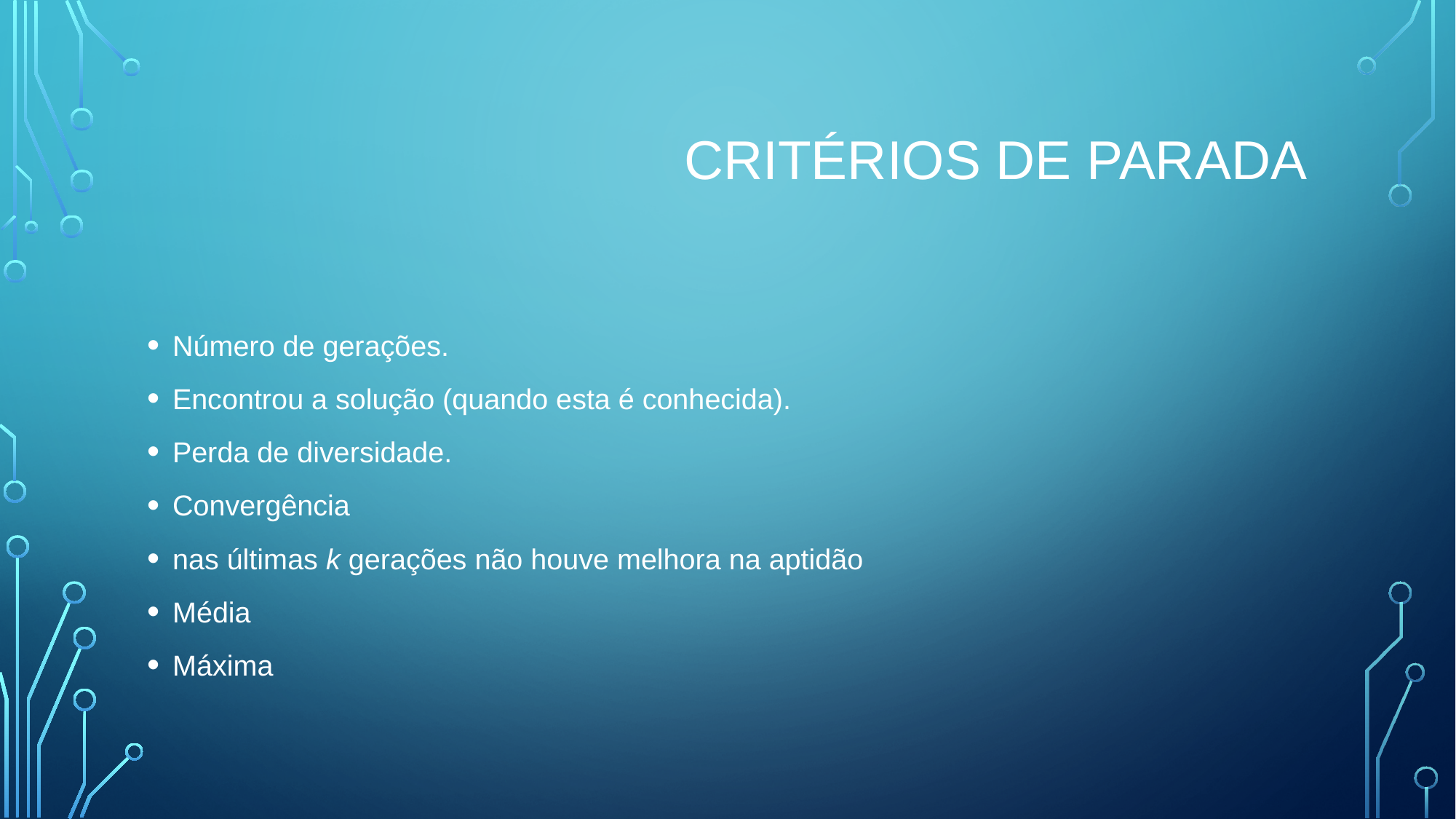

# Critérios de parada

Número de gerações.
Encontrou a solução (quando esta é conhecida).
Perda de diversidade.
Convergência
nas últimas k gerações não houve melhora na aptidão
Média
Máxima